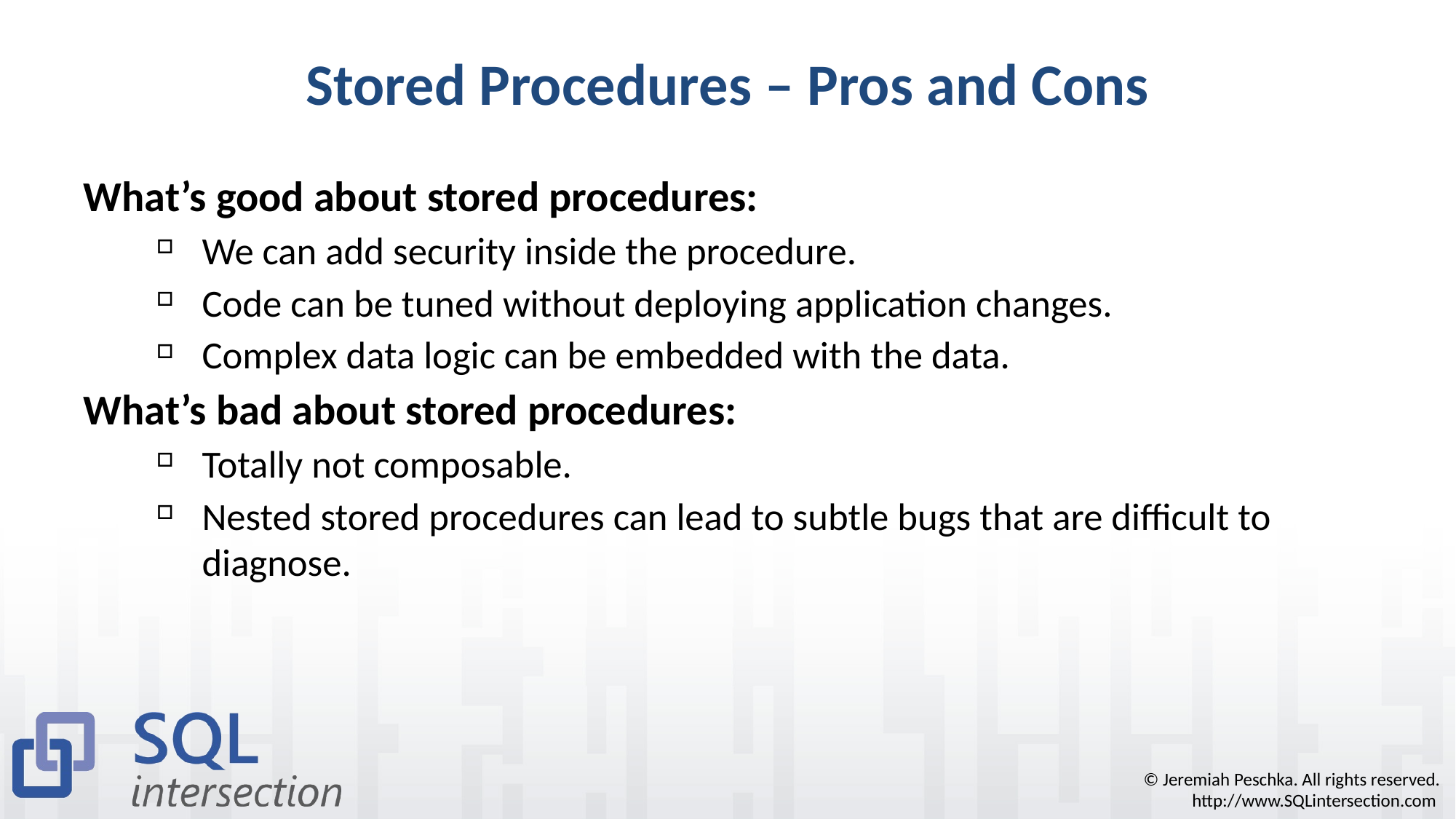

# Stored Procedures – Pros and Cons
What’s good about stored procedures:
We can add security inside the procedure.
Code can be tuned without deploying application changes.
Complex data logic can be embedded with the data.
What’s bad about stored procedures:
Totally not composable.
Nested stored procedures can lead to subtle bugs that are difficult to diagnose.